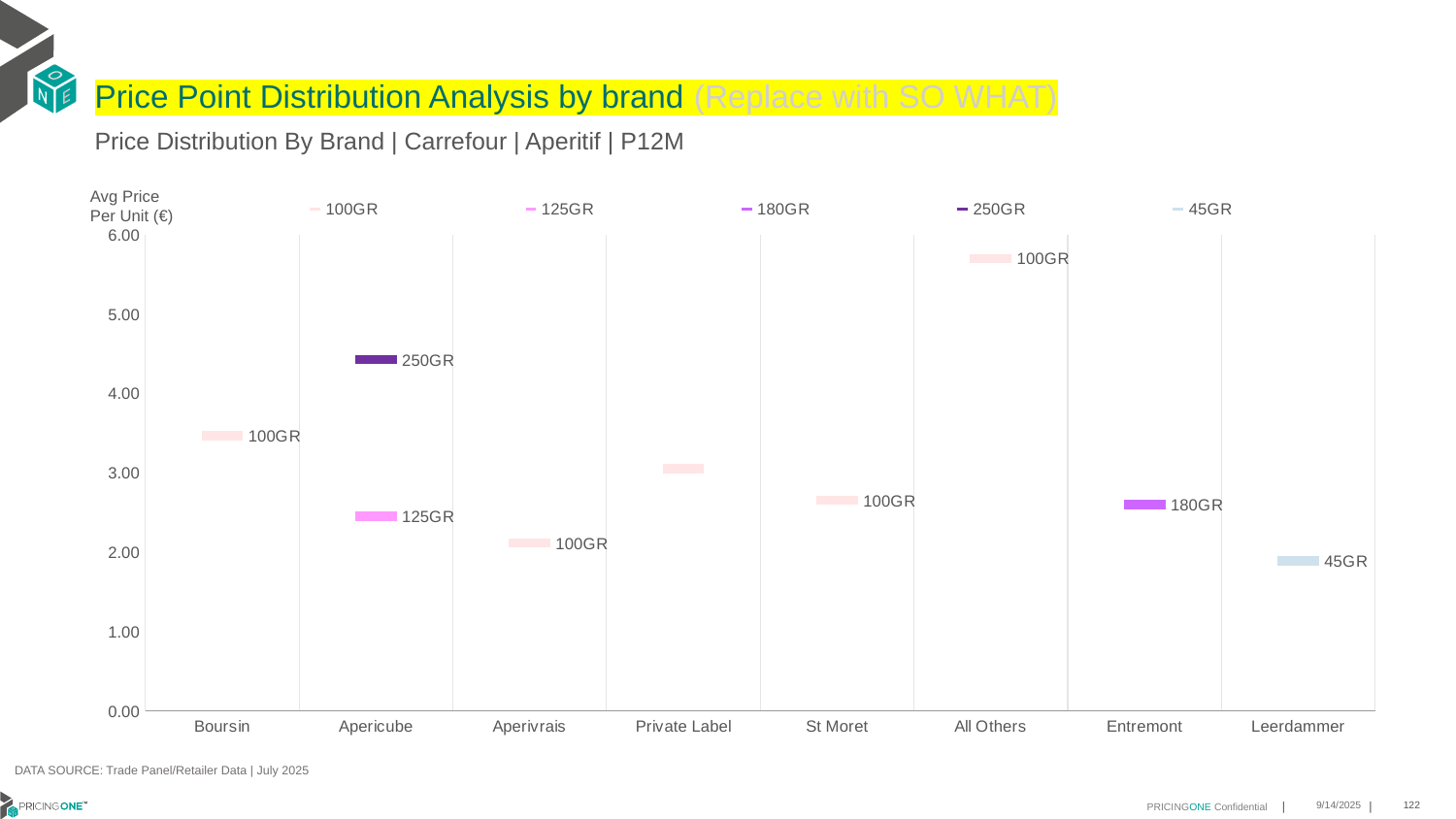

# Price Point Distribution Analysis by brand (Replace with SO WHAT)
Price Distribution By Brand | Carrefour | Aperitif | P12M

### Chart

| Category | 100GR | 125GR | 180GR | 250GR | 45GR |
|---|---|---|---|---|---|
| Boursin | 3.4693 | None | None | None | None |
| Apericube | None | 2.4519 | None | 4.4252 | None |
| Aperivrais | 2.1145 | None | None | None | None |
| Private Label | 3.0528 | None | None | None | None |
| St Moret | 2.6517 | None | None | None | None |
| All Others | 5.7013 | None | None | None | None |
| Entremont | None | None | 2.601 | None | None |
| Leerdammer | None | None | None | None | 1.8924 |
Avg Price
Per Unit (€)
DATA SOURCE: Trade Panel/Retailer Data | July 2025
9/14/2025
122